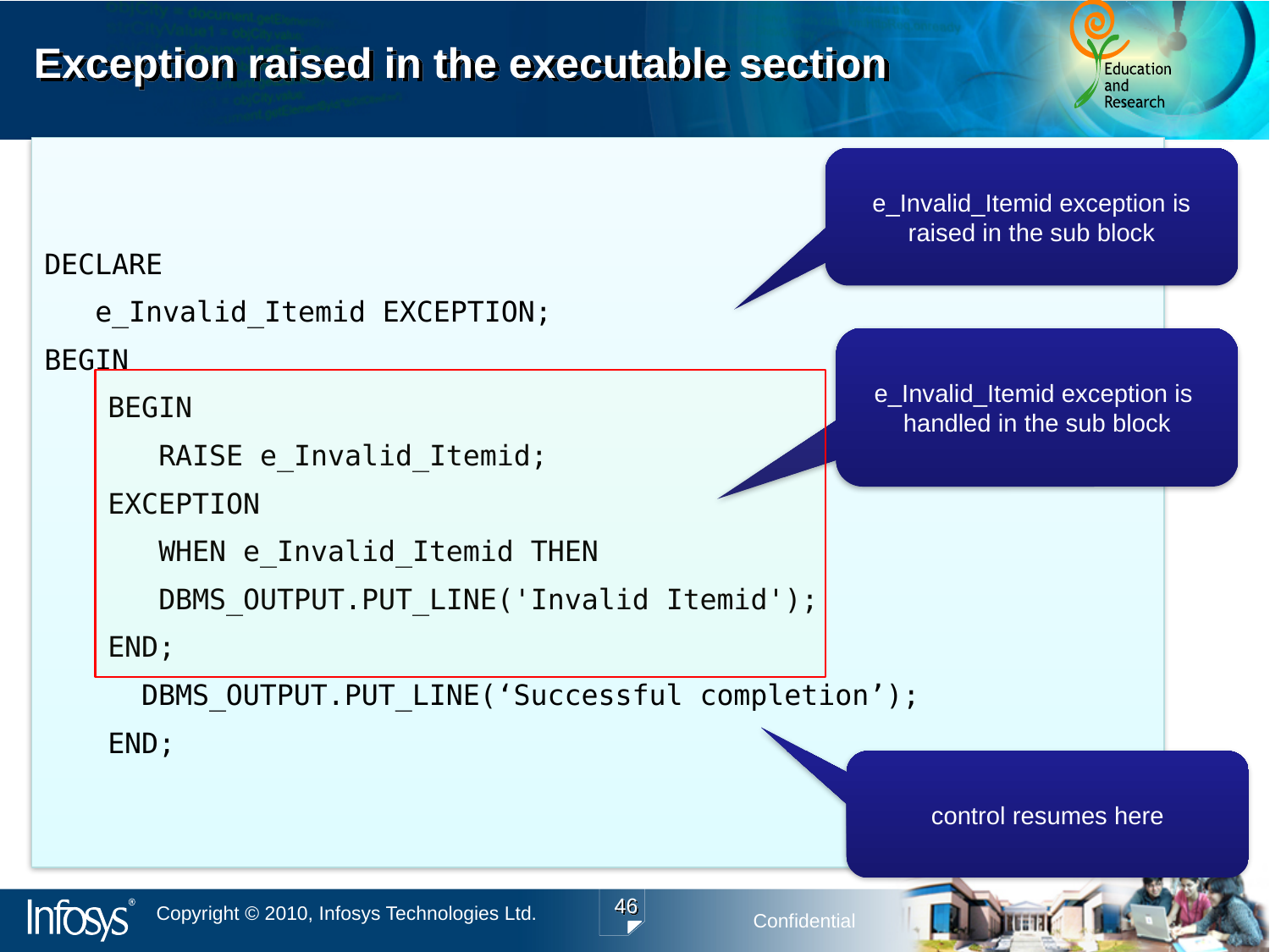

# Exception raised in the executable section
DECLARE
   e_Invalid_Itemid EXCEPTION;
BEGIN
BEGIN
   RAISE e_Invalid_Itemid;
EXCEPTION
   WHEN e_Invalid_Itemid THEN
   DBMS_OUTPUT.PUT_LINE('Invalid Itemid');
END;
  DBMS_OUTPUT.PUT_LINE(‘Successful completion’);
END;
e_Invalid_Itemid exception is raised in the sub block

e_Invalid_Itemid exception is  handled in the sub block

control resumes here
46